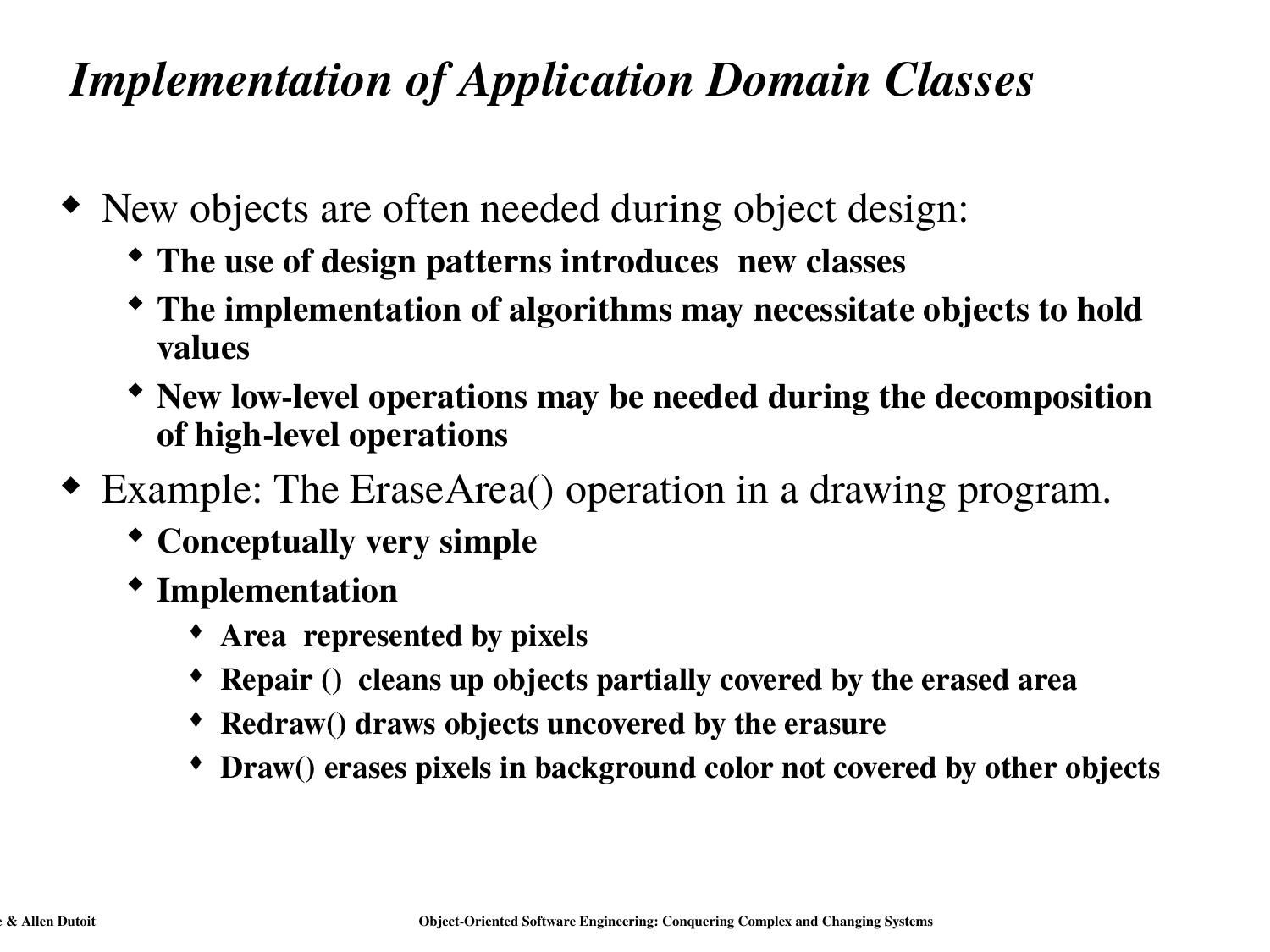

# Implementation of Application Domain Classes
New objects are often needed during object design:
The use of design patterns introduces  new classes
The implementation of algorithms may necessitate objects to hold values
New low-level operations may be needed during the decomposition of high-level operations
Example: The EraseArea() operation in a drawing program.
Conceptually very simple
Implementation
Area  represented by pixels
Repair ()  cleans up objects partially covered by the erased area
Redraw() draws objects uncovered by the erasure
Draw() erases pixels in background color not covered by other objects